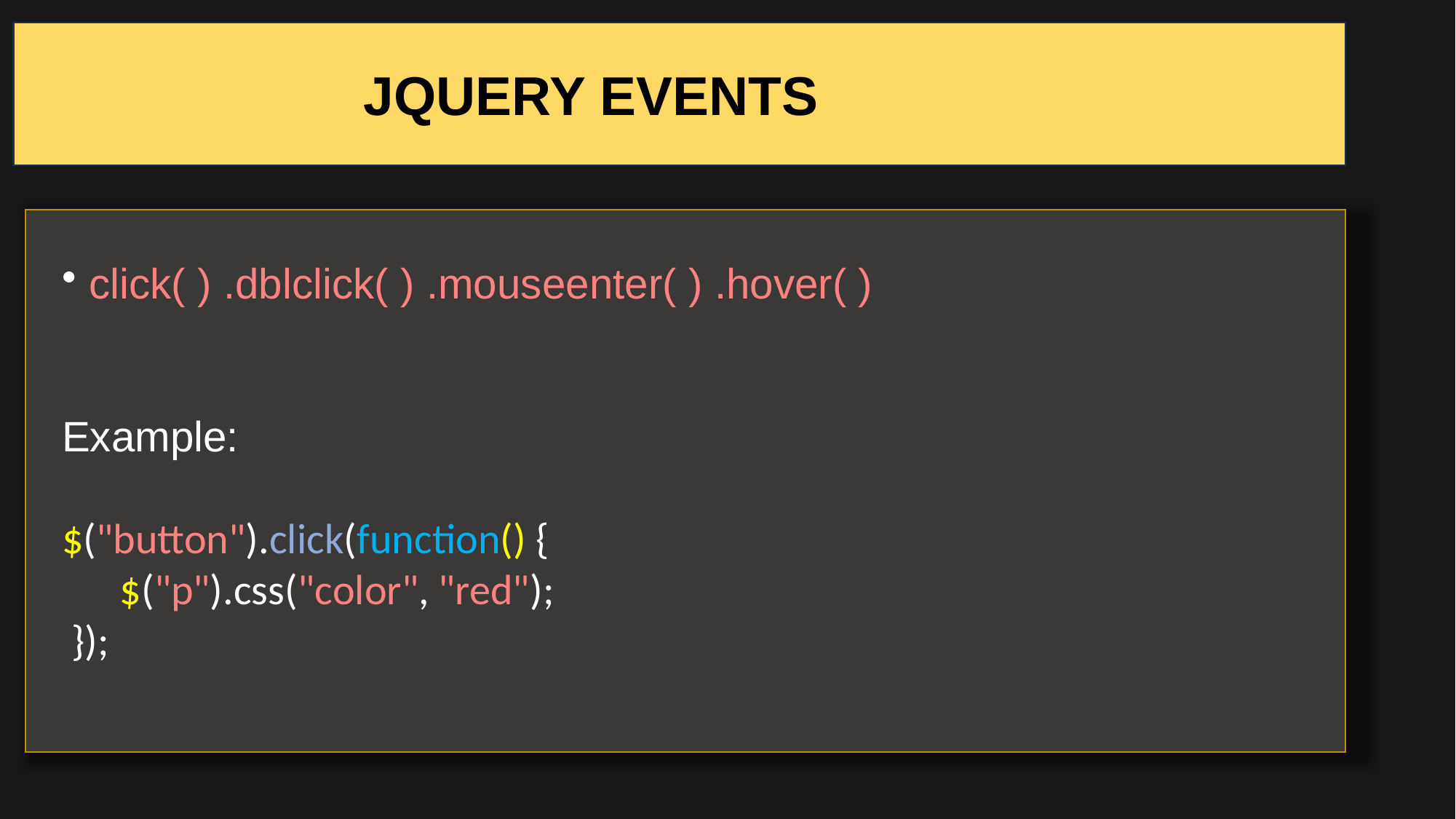

JQUERY EVENTS

 click( ) .dblclick( ) .mouseenter( ) .hover( )

Example:

$("button").click(function() {
      $("p").css("color", "red");
 });